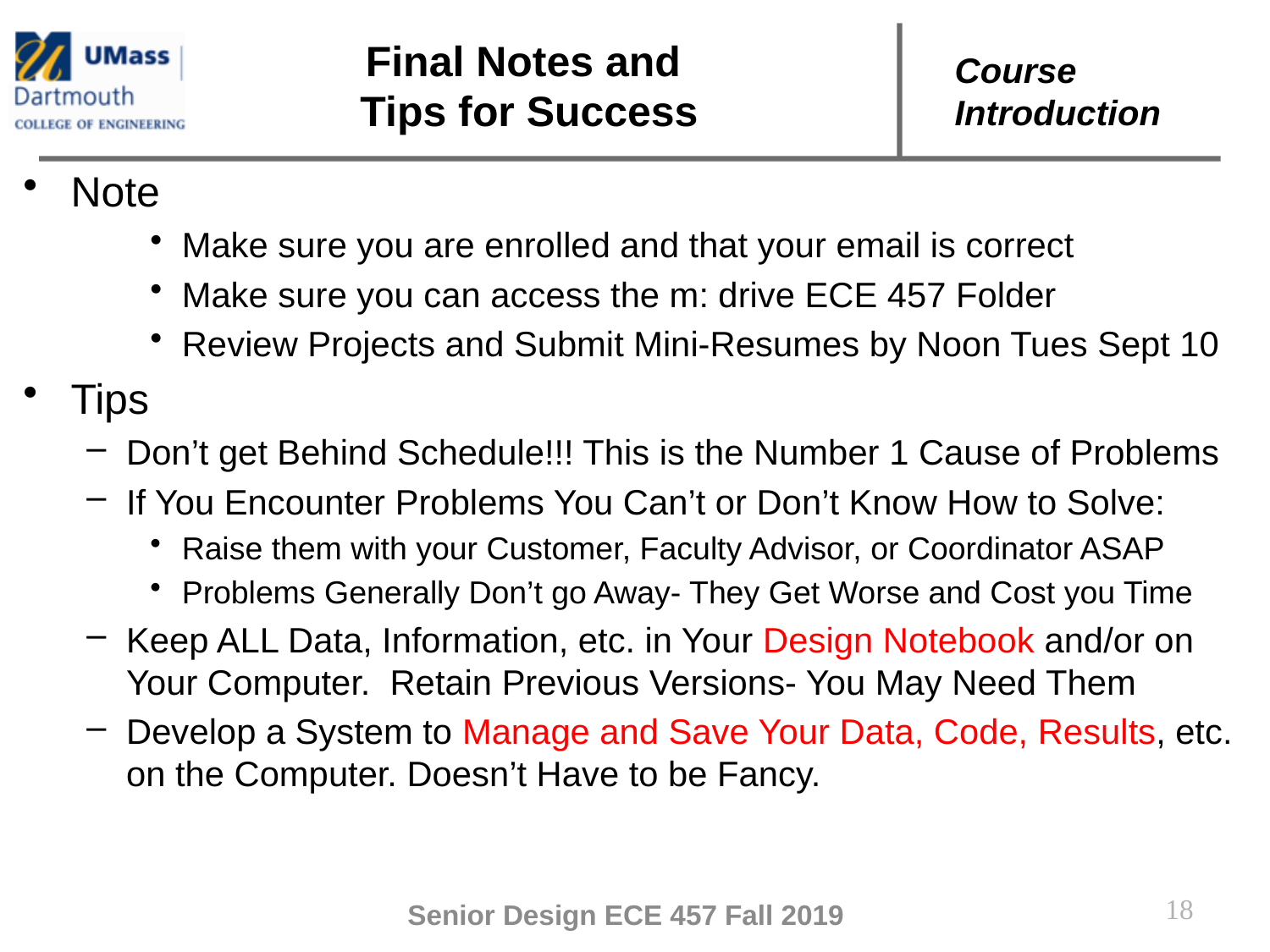

# Final Notes and Tips for Success
Note
Make sure you are enrolled and that your email is correct
Make sure you can access the m: drive ECE 457 Folder
Review Projects and Submit Mini-Resumes by Noon Tues Sept 10
Tips
Don’t get Behind Schedule!!! This is the Number 1 Cause of Problems
If You Encounter Problems You Can’t or Don’t Know How to Solve:
Raise them with your Customer, Faculty Advisor, or Coordinator ASAP
Problems Generally Don’t go Away- They Get Worse and Cost you Time
Keep ALL Data, Information, etc. in Your Design Notebook and/or on Your Computer.  Retain Previous Versions- You May Need Them
Develop a System to Manage and Save Your Data, Code, Results, etc. on the Computer. Doesn’t Have to be Fancy.
18
Senior Design ECE 457 Fall 2019